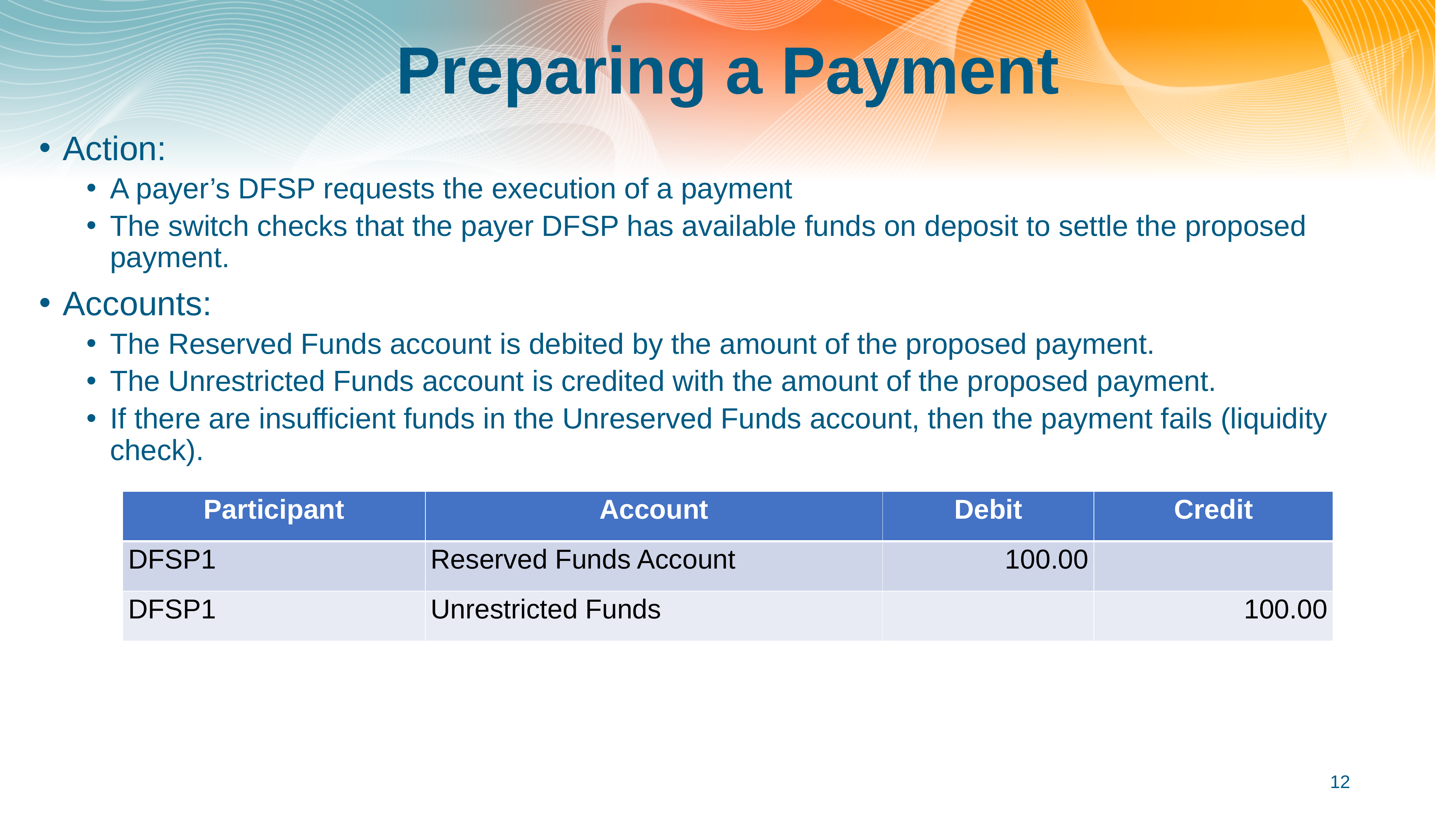

# Preparing a Payment
Action:
A payer’s DFSP requests the execution of a payment
The switch checks that the payer DFSP has available funds on deposit to settle the proposed payment.
Accounts:
The Reserved Funds account is debited by the amount of the proposed payment.
The Unrestricted Funds account is credited with the amount of the proposed payment.
If there are insufficient funds in the Unreserved Funds account, then the payment fails (liquidity check).
| Participant | Account | Debit | Credit |
| --- | --- | --- | --- |
| DFSP1 | Reserved Funds Account | 100.00 |  |
| DFSP1 | Unrestricted Funds |  | 100.00 |
12